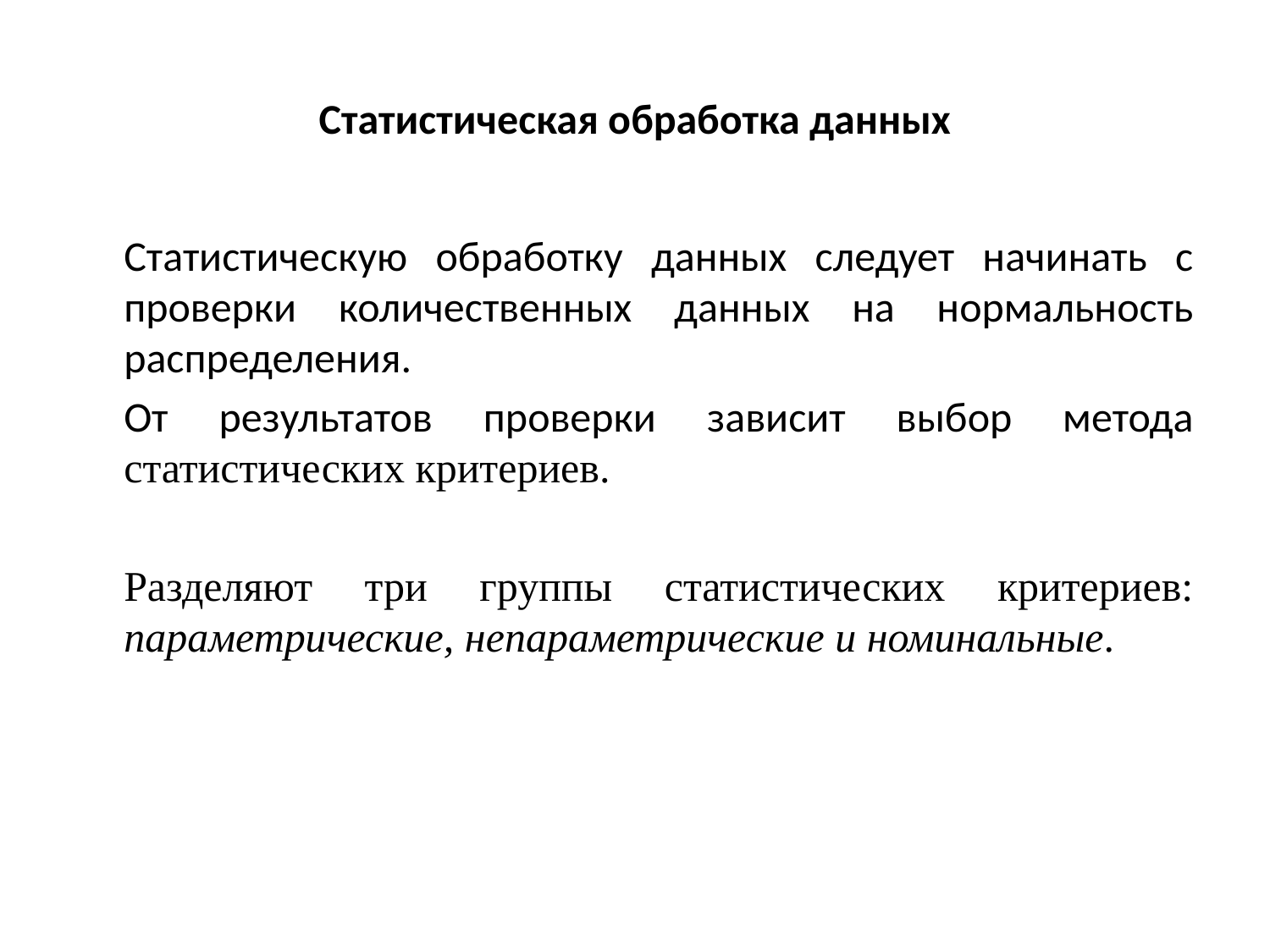

# Статистическая обработка данных
	Статистическую обработку данных следует начинать с проверки количественных данных на нормальность распределения.
	От результатов проверки зависит выбор метода статистических критериев.

	Разделяют три группы статистических критериев: параметрические, непараметрические и номинальные.